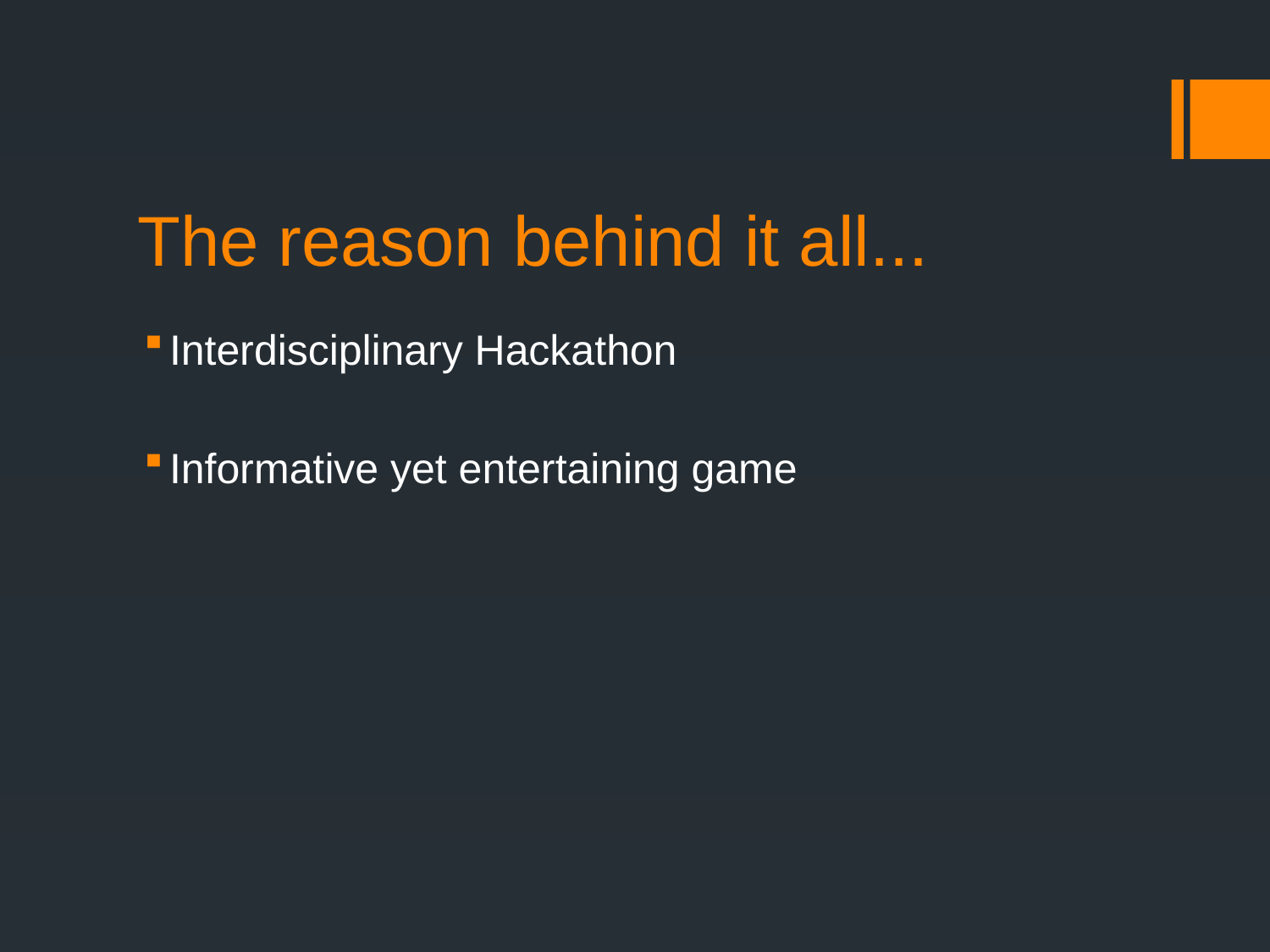

# The reason behind it all...
Interdisciplinary Hackathon

Informative yet entertaining game